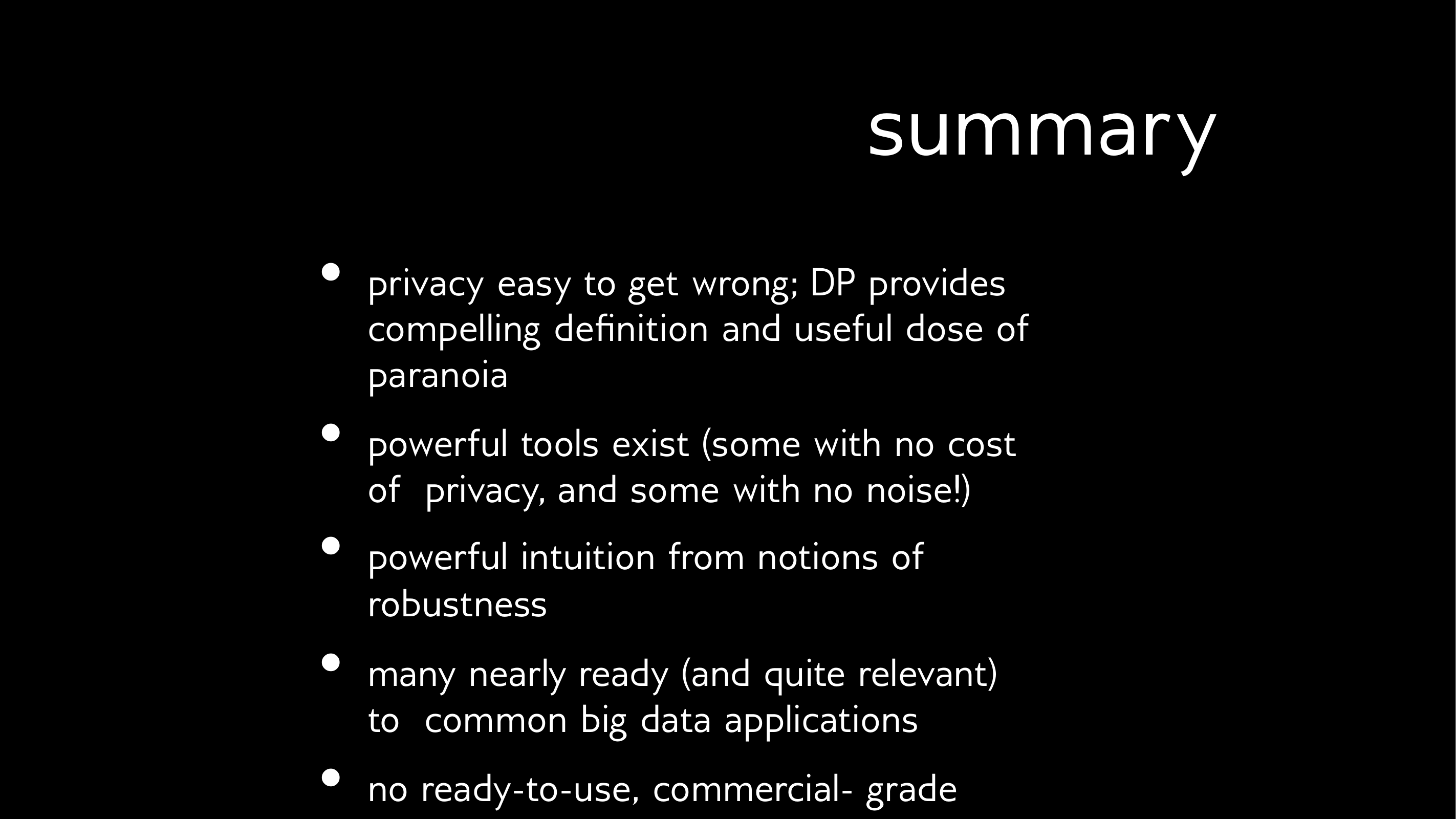

# summary
privacy easy to get wrong; DP provides  compelling definition and useful dose of paranoia
powerful tools exist (some with no cost of  privacy, and some with no noise!)
powerful intuition from notions of robustness
many nearly ready (and quite relevant) to  common big data applications
no ready-to-use, commercial- grade applications:  need demand!